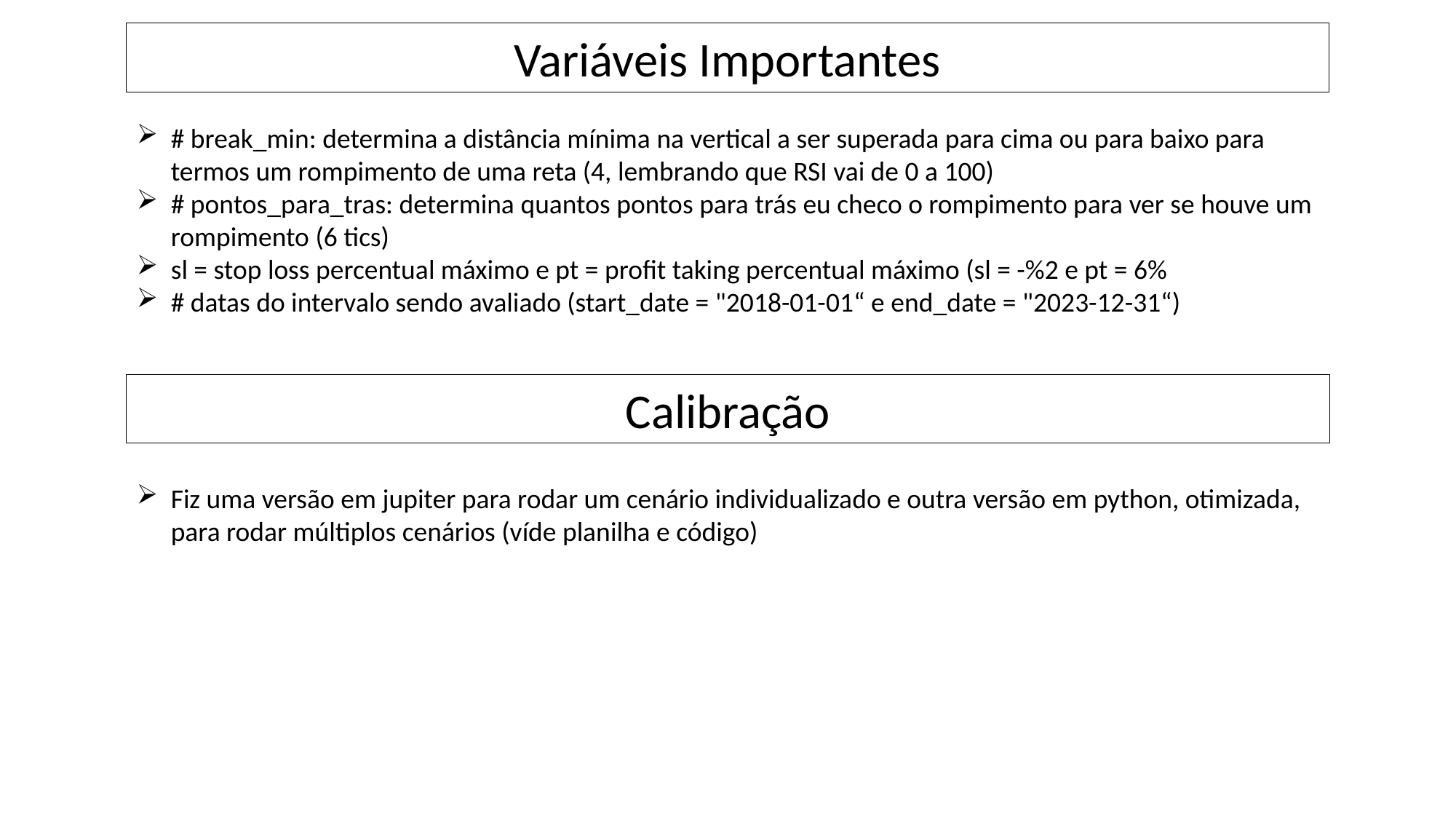

Variáveis Importantes
# break_min: determina a distância mínima na vertical a ser superada para cima ou para baixo para termos um rompimento de uma reta (4, lembrando que RSI vai de 0 a 100)
# pontos_para_tras: determina quantos pontos para trás eu checo o rompimento para ver se houve um rompimento (6 tics)
sl = stop loss percentual máximo e pt = profit taking percentual máximo (sl = -%2 e pt = 6%
# datas do intervalo sendo avaliado (start_date = "2018-01-01“ e end_date = "2023-12-31“)

Fiz uma versão em jupiter para rodar um cenário individualizado e outra versão em python, otimizada, para rodar múltiplos cenários (víde planilha e código)
Calibração